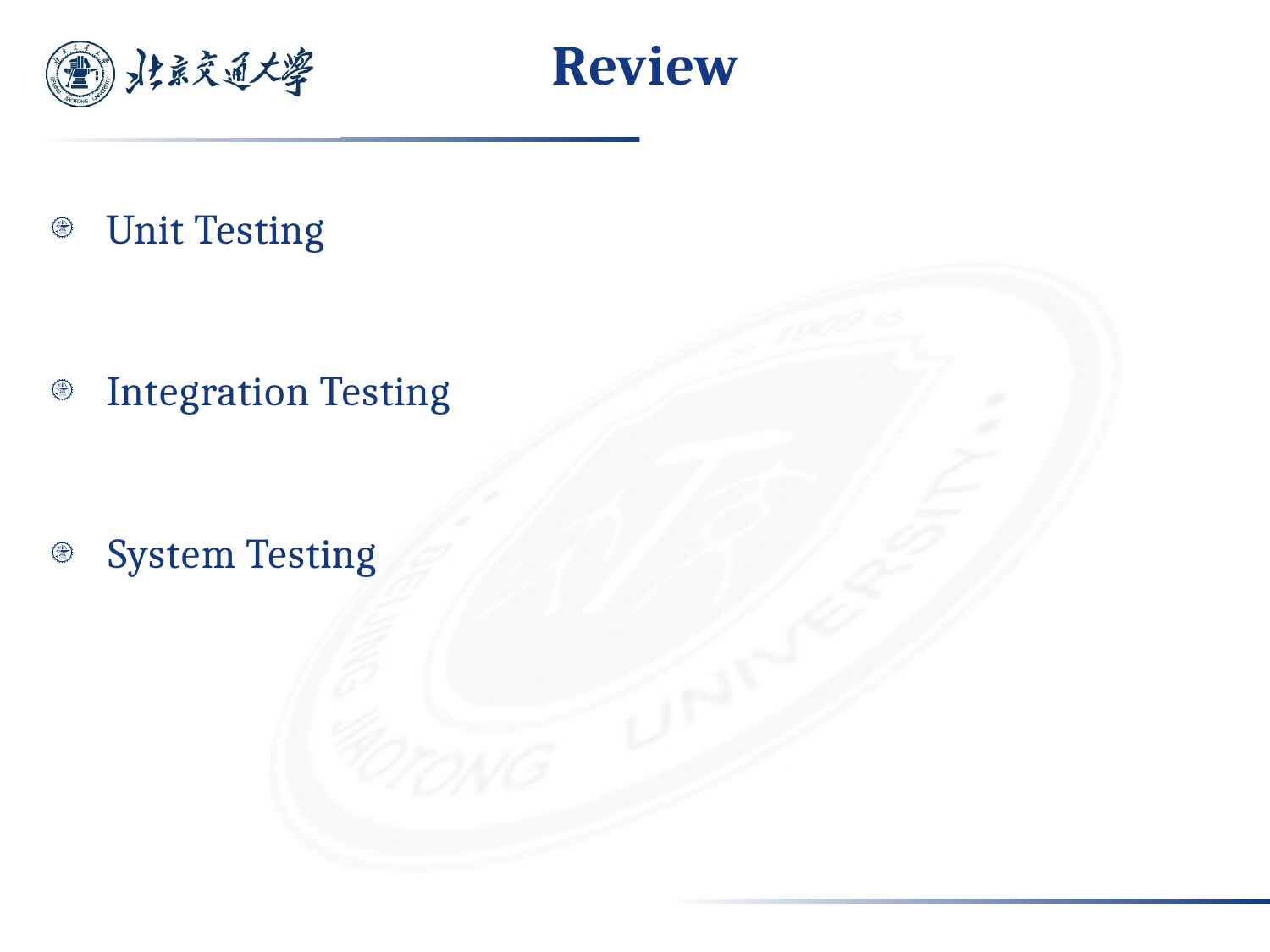

# Review
Unit Testing

Integration Testing

System Testing